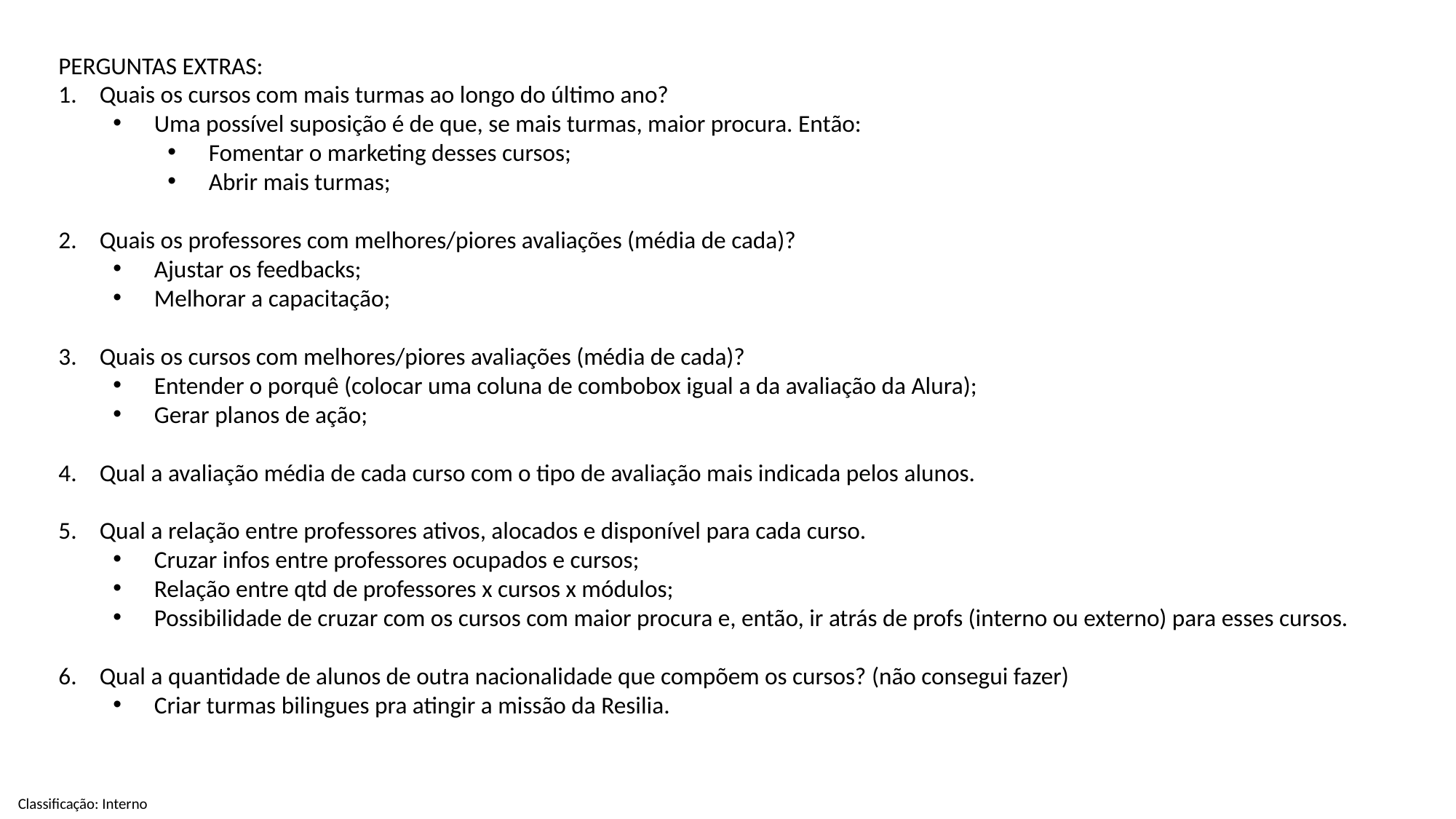

PERGUNTAS EXTRAS:
Quais os cursos com mais turmas ao longo do último ano?
Uma possível suposição é de que, se mais turmas, maior procura. Então:
Fomentar o marketing desses cursos;
Abrir mais turmas;

Quais os professores com melhores/piores avaliações (média de cada)?
Ajustar os feedbacks;
Melhorar a capacitação;

Quais os cursos com melhores/piores avaliações (média de cada)?
Entender o porquê (colocar uma coluna de combobox igual a da avaliação da Alura);
Gerar planos de ação;

Qual a avaliação média de cada curso com o tipo de avaliação mais indicada pelos alunos.

Qual a relação entre professores ativos, alocados e disponível para cada curso.
Cruzar infos entre professores ocupados e cursos;
Relação entre qtd de professores x cursos x módulos;
Possibilidade de cruzar com os cursos com maior procura e, então, ir atrás de profs (interno ou externo) para esses cursos.

Qual a quantidade de alunos de outra nacionalidade que compõem os cursos? (não consegui fazer)
Criar turmas bilingues pra atingir a missão da Resilia.